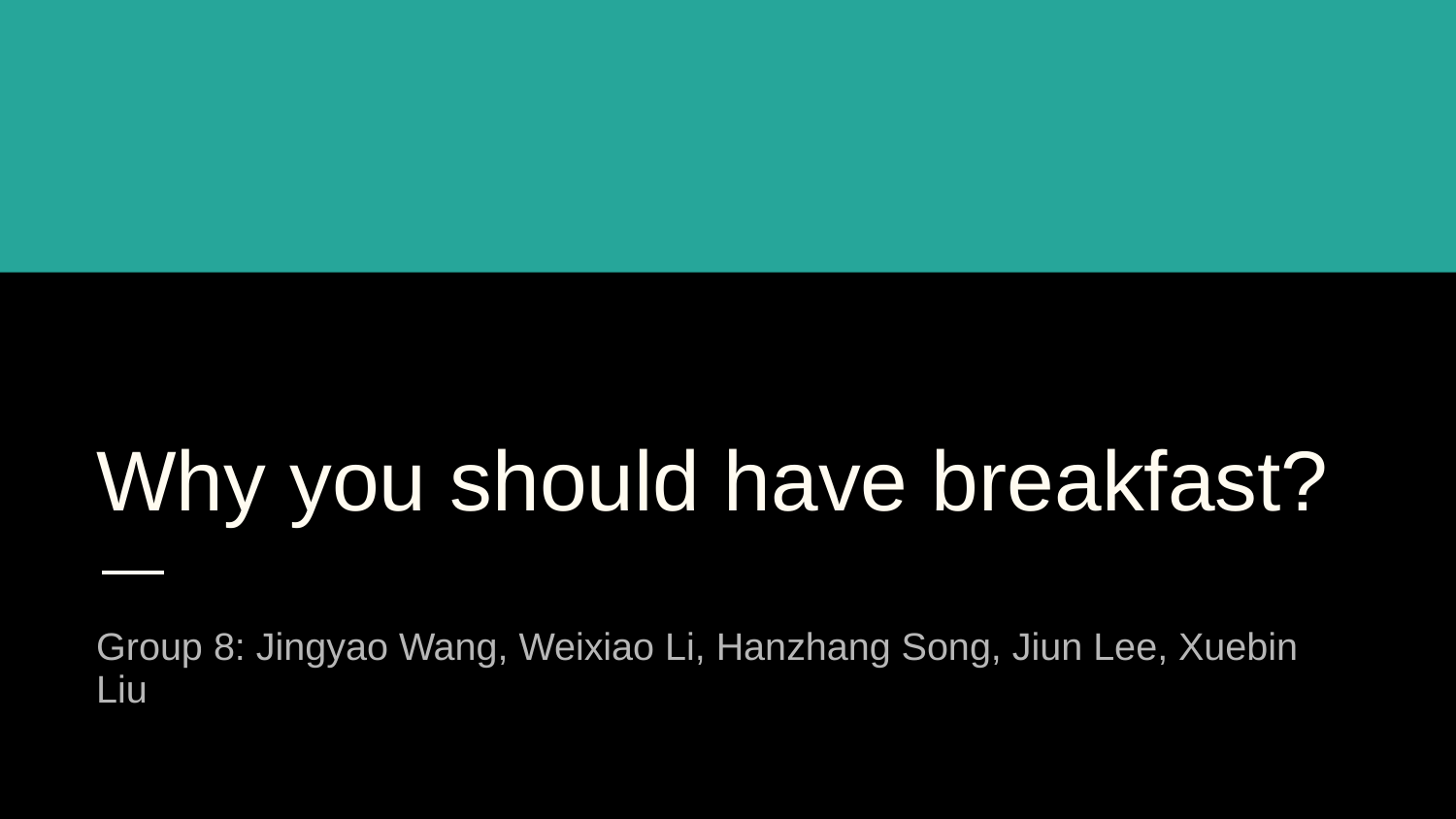

# Why you should have breakfast?
Group 8: Jingyao Wang, Weixiao Li, Hanzhang Song, Jiun Lee, Xuebin Liu